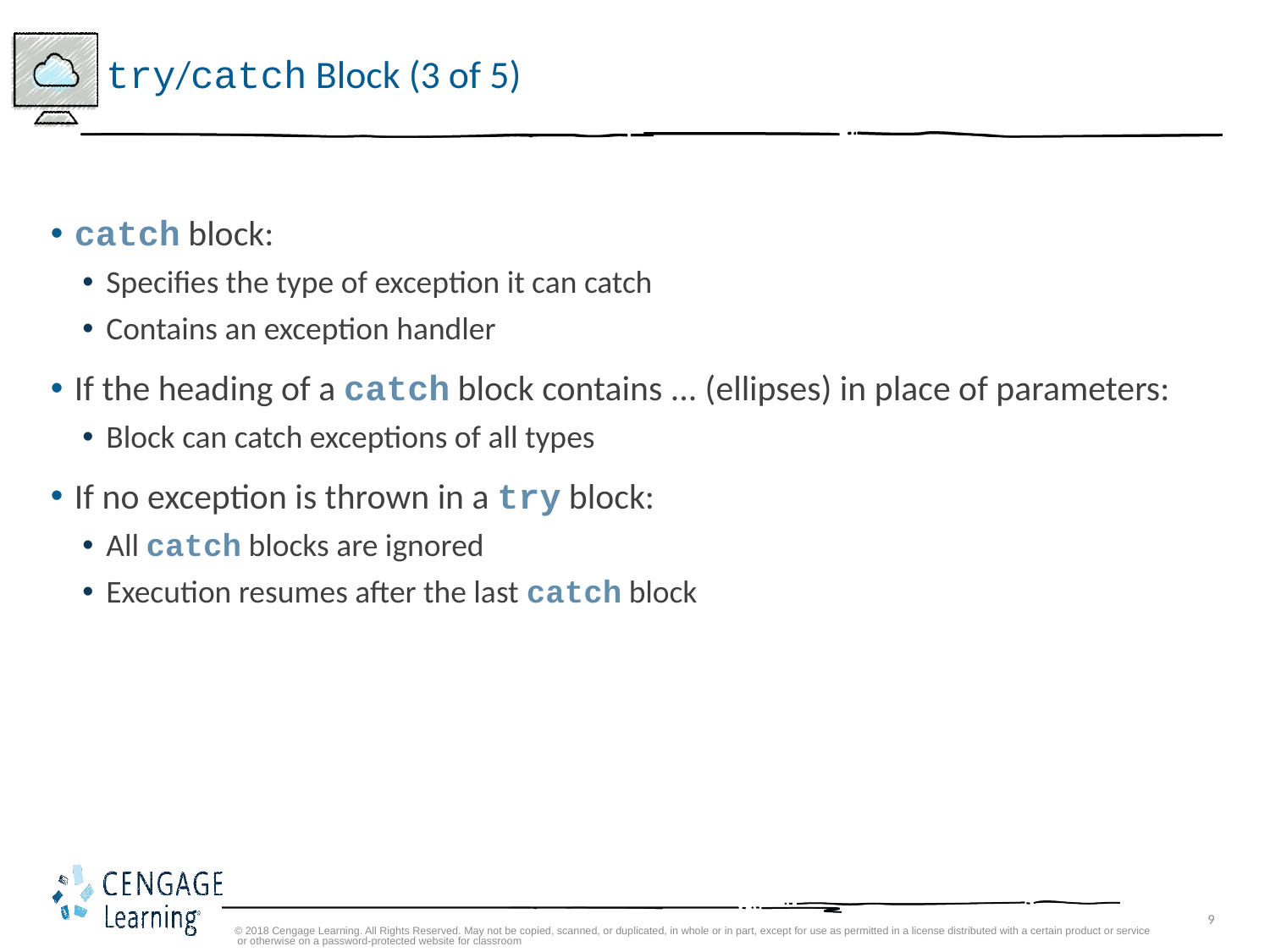

# try/catch Block (3 of 5)
catch block:
Specifies the type of exception it can catch
Contains an exception handler
If the heading of a catch block contains ... (ellipses) in place of parameters:
Block can catch exceptions of all types
If no exception is thrown in a try block:
All catch blocks are ignored
Execution resumes after the last catch block
© 2018 Cengage Learning. All Rights Reserved. May not be copied, scanned, or duplicated, in whole or in part, except for use as permitted in a license distributed with a certain product or service or otherwise on a password-protected website for classroom